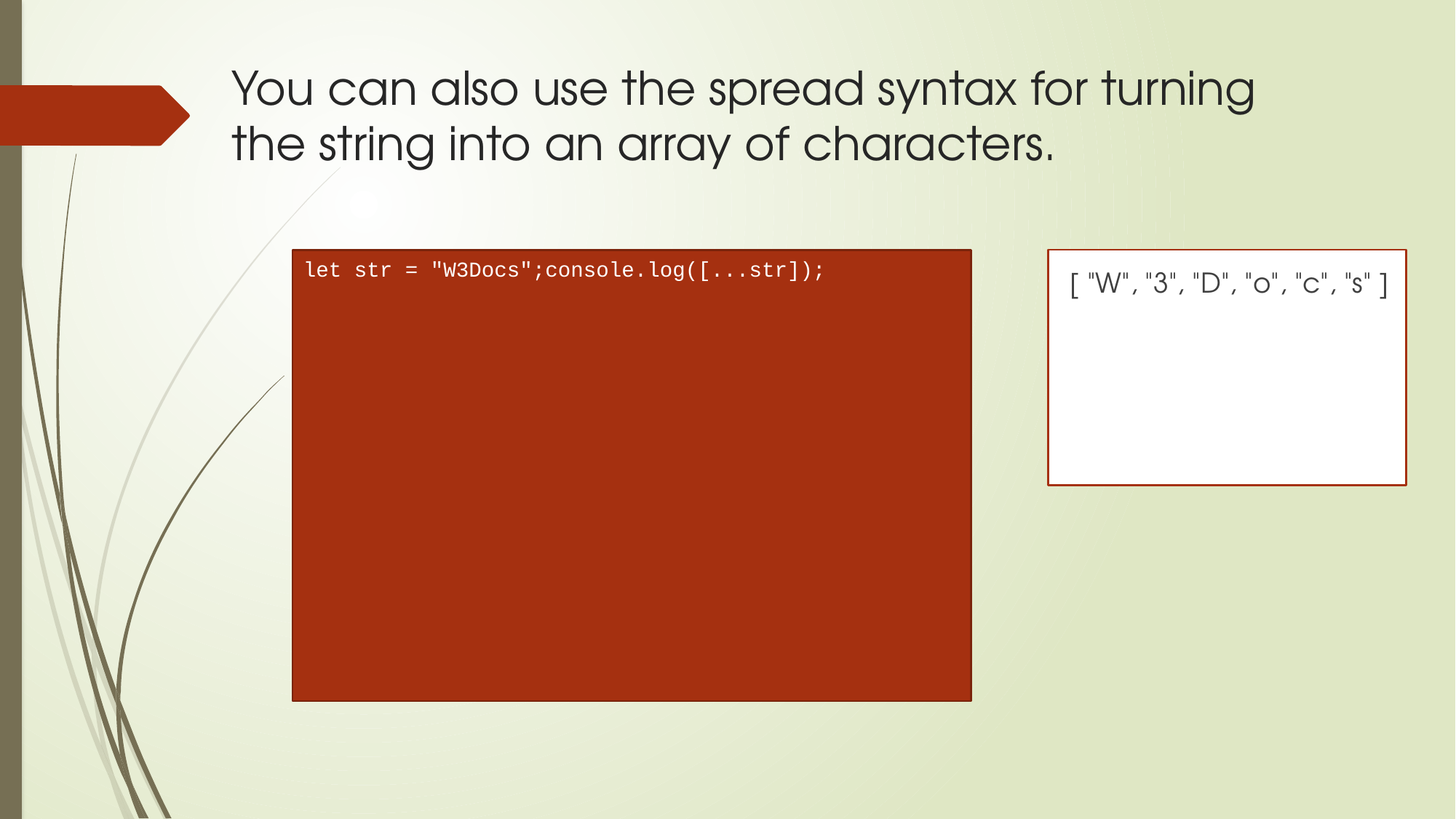

# You can also use the spread syntax for turning the string into an array of characters.
let str = "W3Docs";console.log([...str]);

[ "W", "3", "D", "o", "c", "s" ]